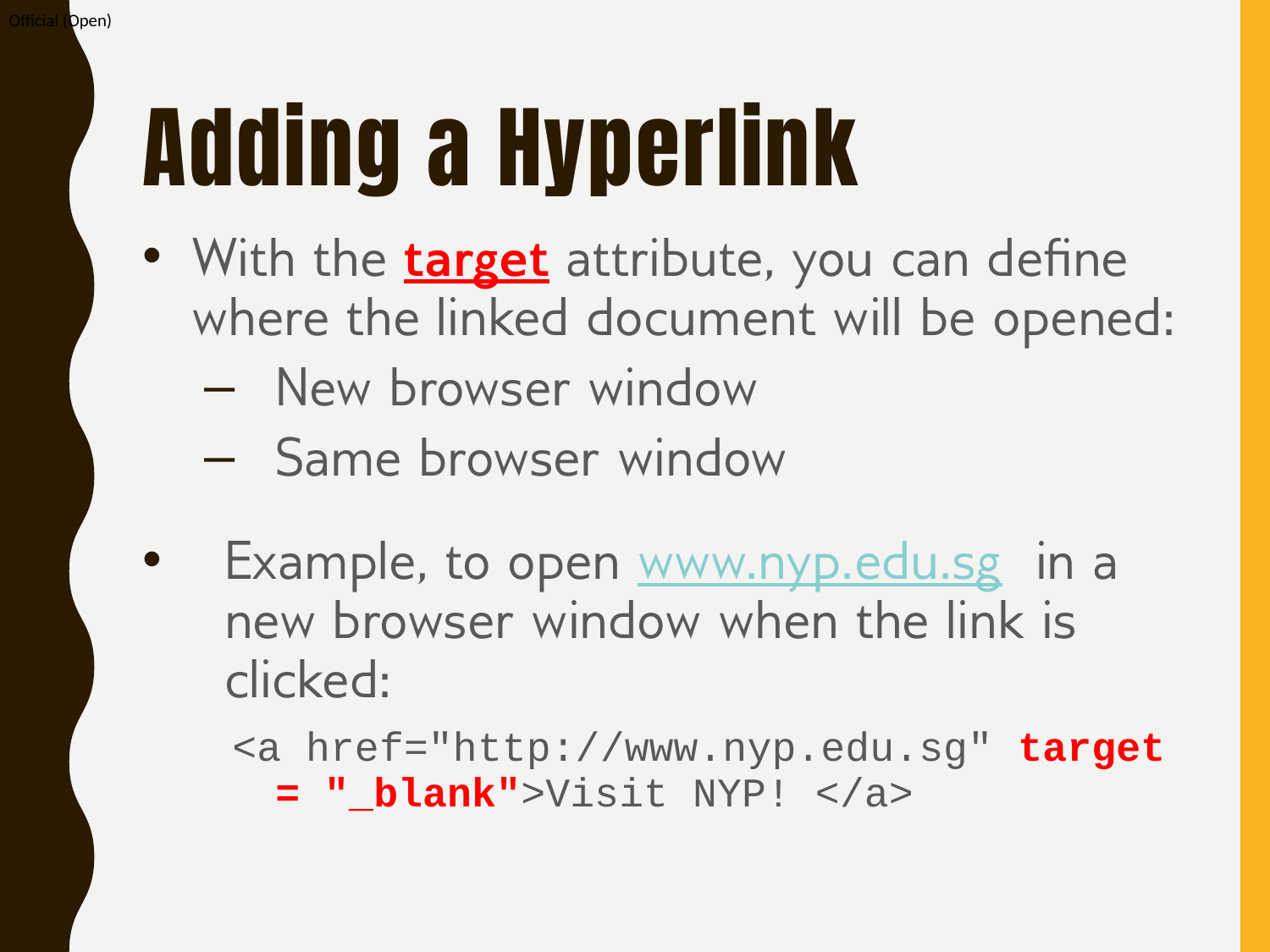

# Adding a Hyperlink
With the target attribute, you can define where the linked document will be opened:
New browser window
Same browser window

Example, to open www.nyp.edu.sg  in a new browser window when the link is clicked:
 <a href="http://www.nyp.edu.sg" target = "_blank">Visit NYP! </a>